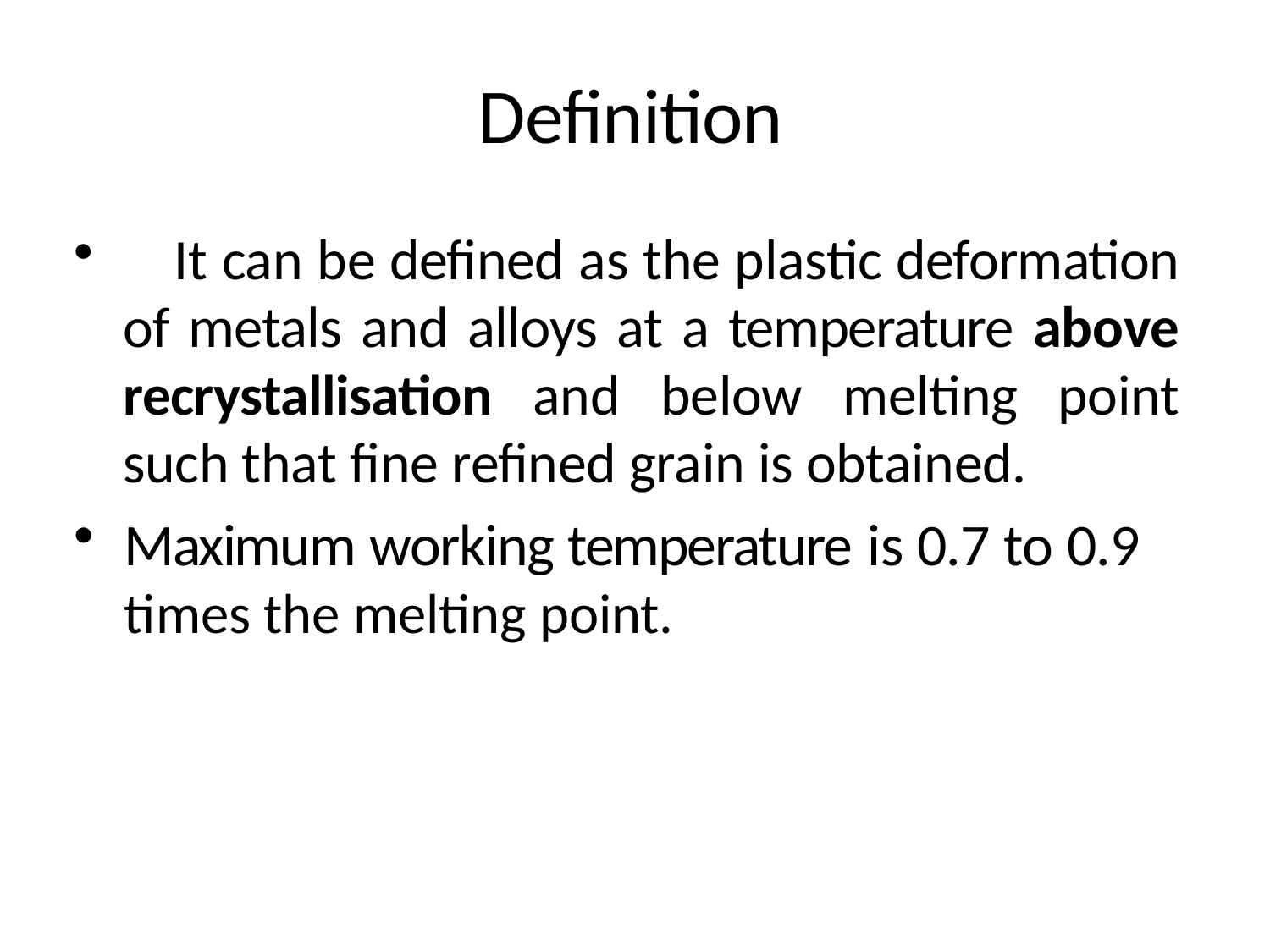

# Definition
	It can be defined as the plastic deformation of metals and alloys at a temperature above recrystallisation and below melting point such that fine refined grain is obtained.
Maximum working temperature is 0.7 to 0.9
times the melting point.